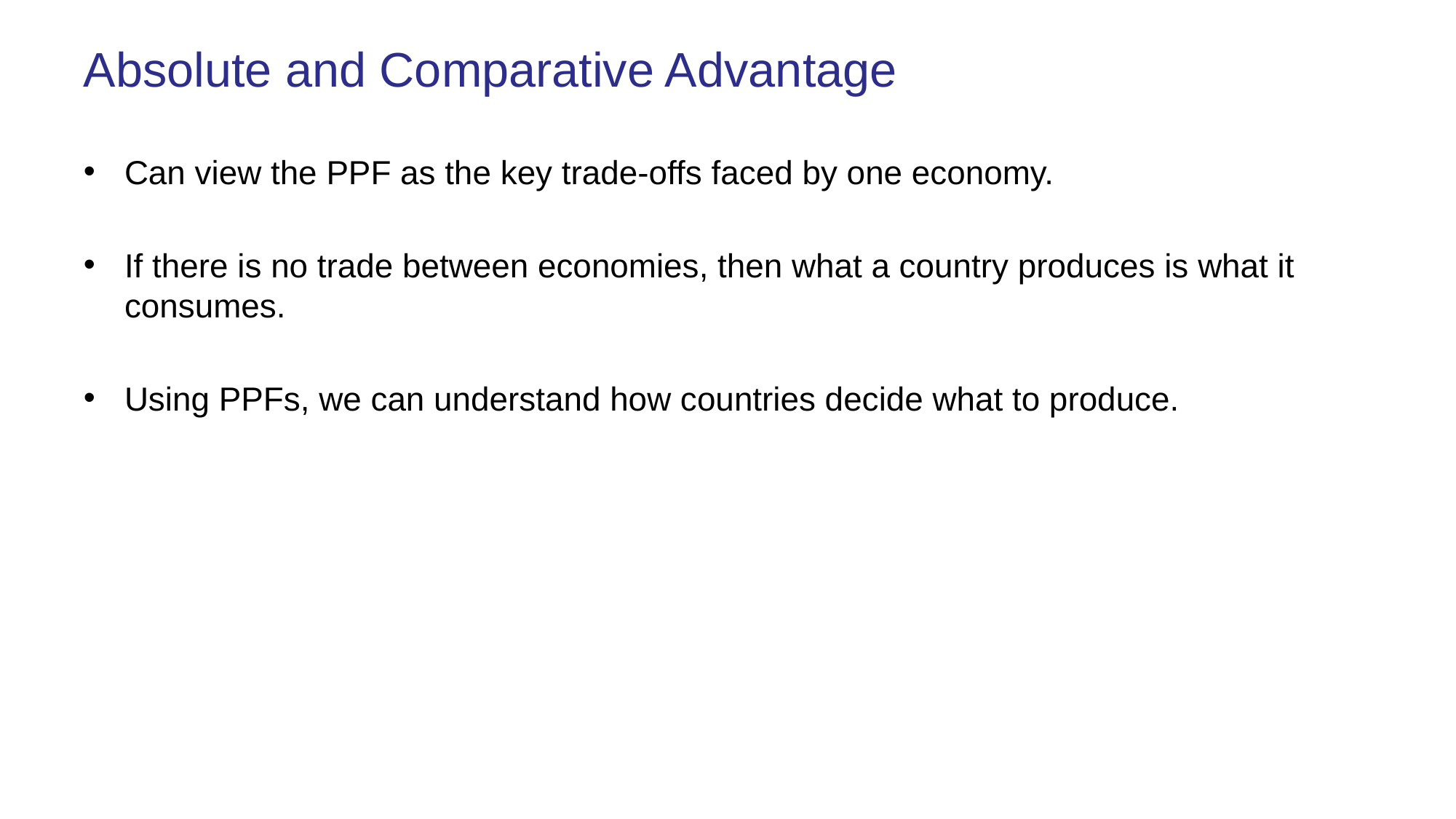

# Absolute and Comparative Advantage
Can view the PPF as the key trade-offs faced by one economy.

If there is no trade between economies, then what a country produces is what it consumes.

Using PPFs, we can understand how countries decide what to produce.